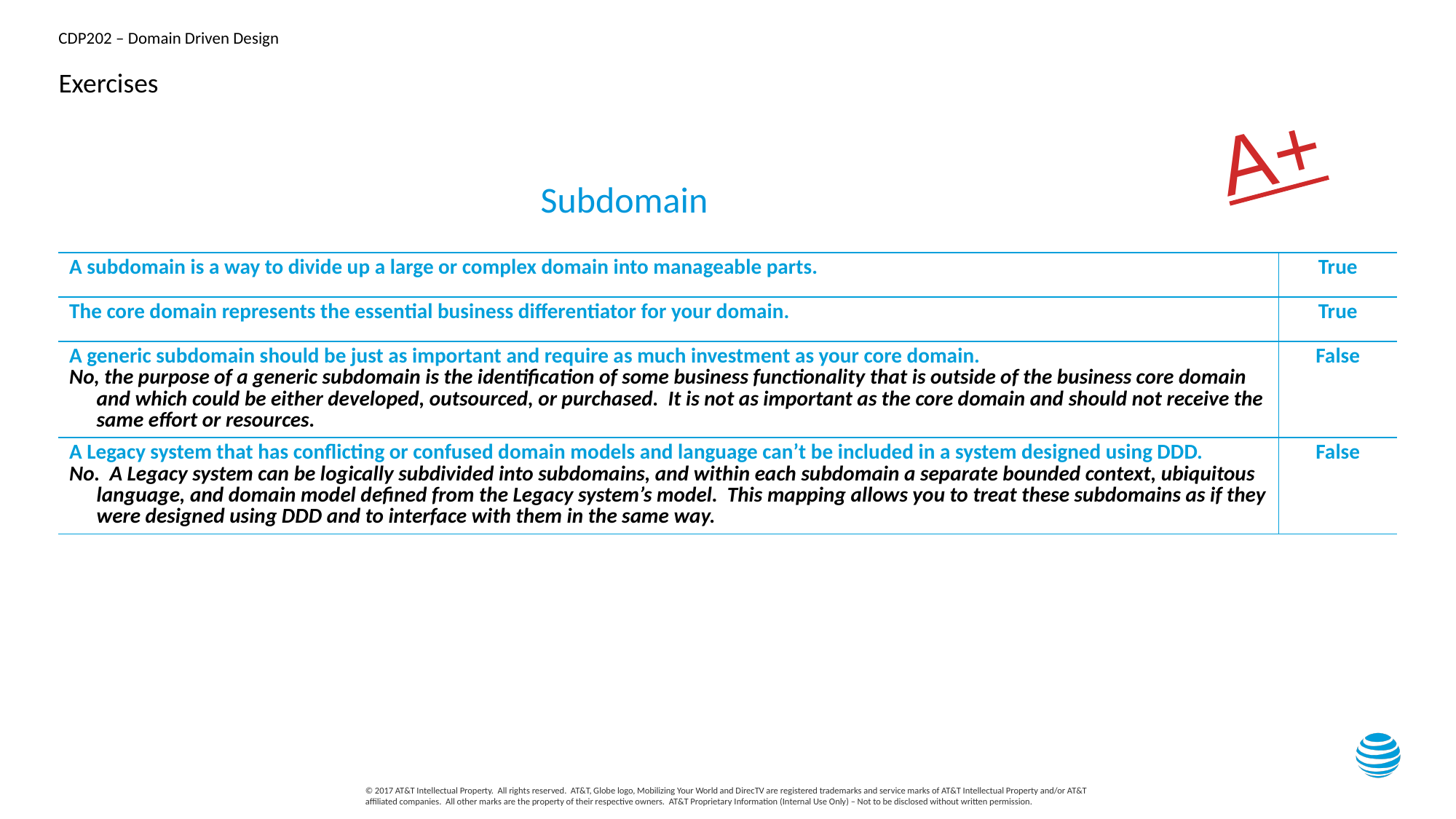

# Exercises
A+
Subdomain
| A subdomain is a way to divide up a large or complex domain into manageable parts. | True |
| --- | --- |
| The core domain represents the essential business differentiator for your domain. | True |
| A generic subdomain should be just as important and require as much investment as your core domain. No, the purpose of a generic subdomain is the identification of some business functionality that is outside of the business core domain and which could be either developed, outsourced, or purchased. It is not as important as the core domain and should not receive the same effort or resources. | False |
| A Legacy system that has conflicting or confused domain models and language can’t be included in a system designed using DDD. No. A Legacy system can be logically subdivided into subdomains, and within each subdomain a separate bounded context, ubiquitous language, and domain model defined from the Legacy system’s model. This mapping allows you to treat these subdomains as if they were designed using DDD and to interface with them in the same way. | False |